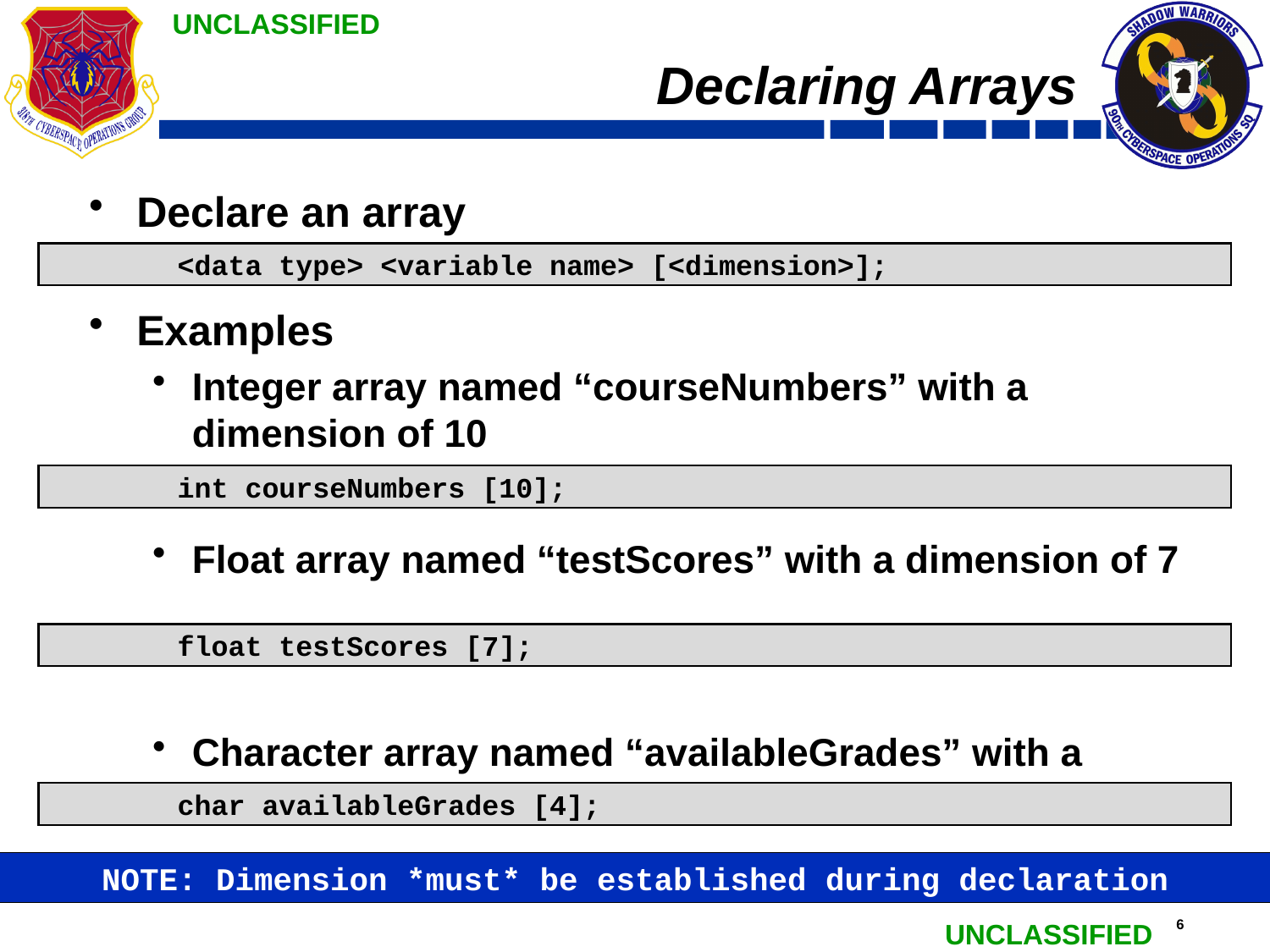

# Declaring Arrays
Declare an array

Examples
Integer array named “courseNumbers” with a dimension of 10

Float array named “testScores” with a dimension of 7

Character array named “availableGrades” with a dimension of 4
	<data type> <variable name> [<dimension>];
	int courseNumbers [10];
	float testScores [7];
	char availableGrades [4];
NOTE: Dimension *must* be established during declaration